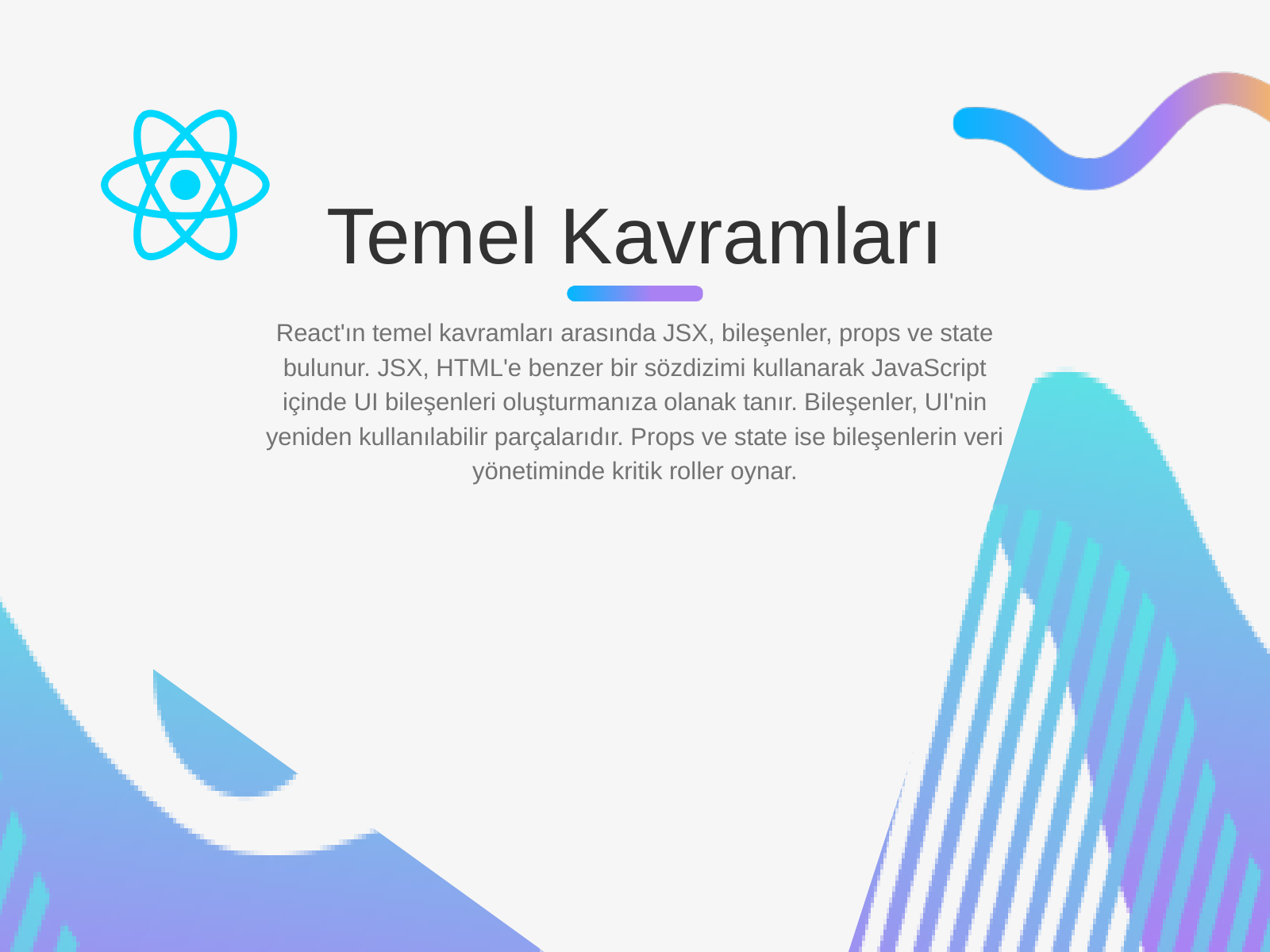

Temel Kavramları

React'ın temel kavramları arasında JSX, bileşenler, props ve state bulunur. JSX, HTML'e benzer bir sözdizimi kullanarak JavaScript içinde UI bileşenleri oluşturmanıza olanak tanır. Bileşenler, UI'nin yeniden kullanılabilir parçalarıdır. Props ve state ise bileşenlerin veri yönetiminde kritik roller oynar.